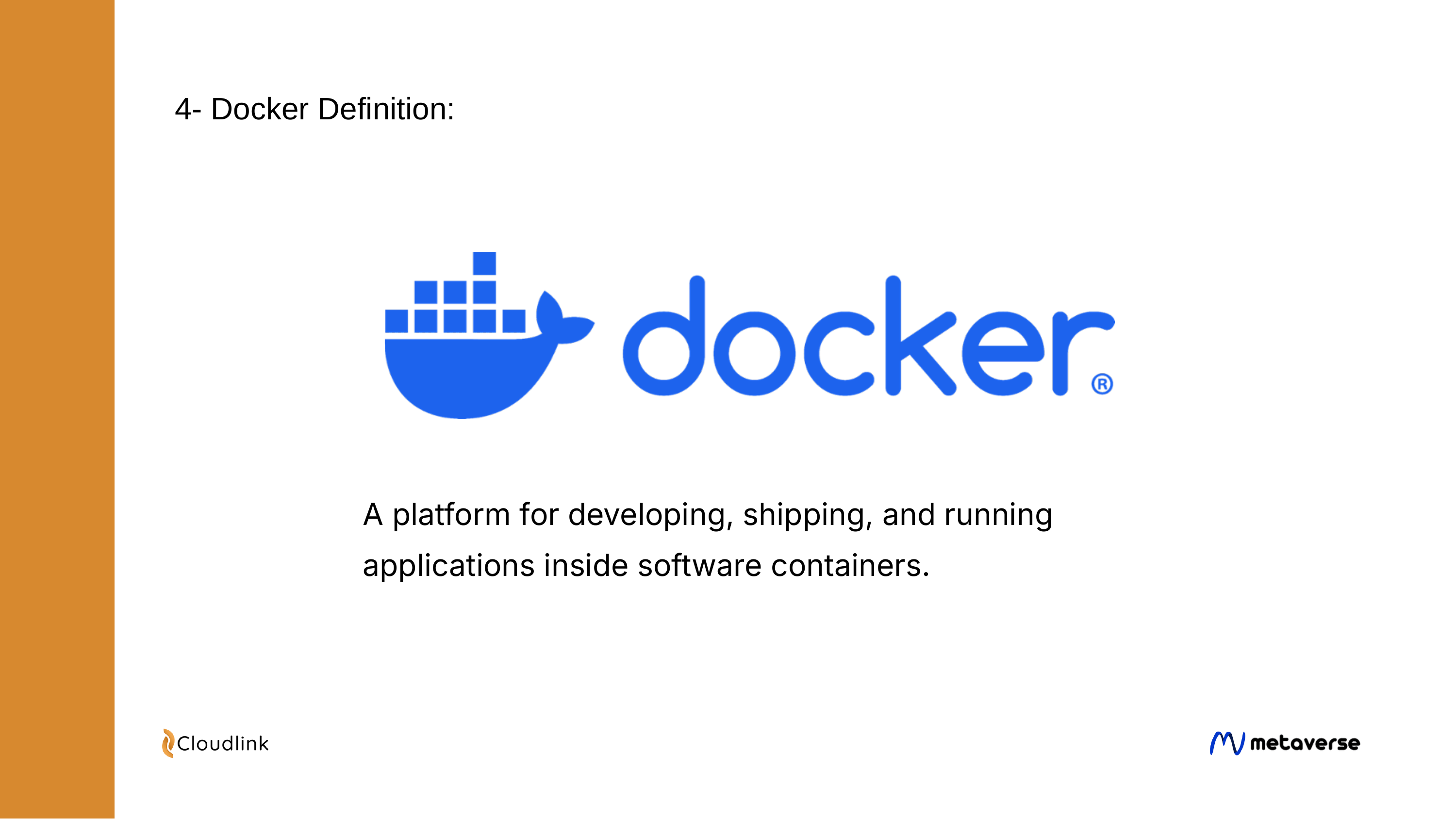

4- Docker Definition:

A platform for developing, shipping, and running applications inside software containers.